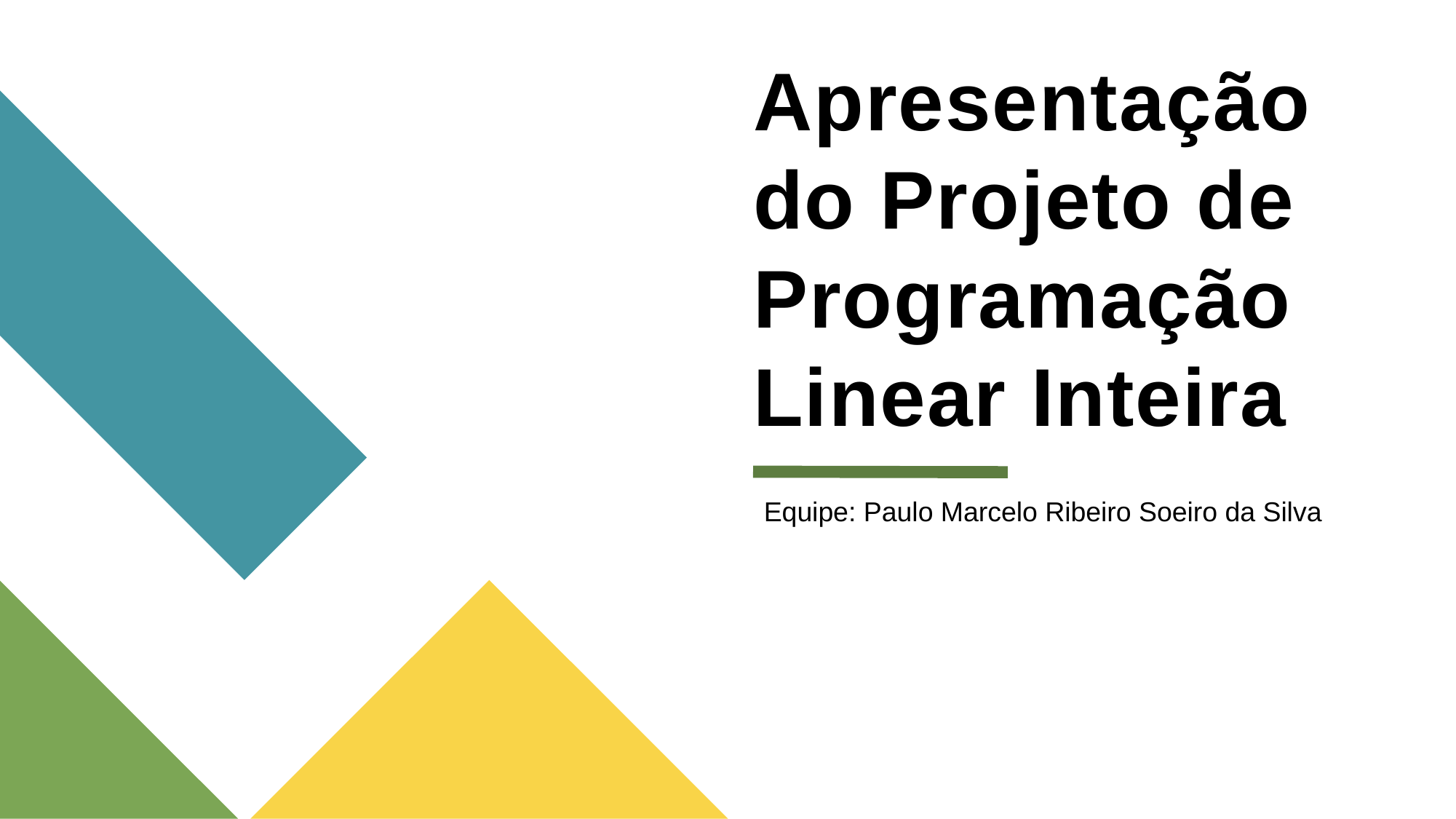

# Apresentação do Projeto de  Programação Linear Inteira
Equipe: Paulo Marcelo Ribeiro Soeiro da Silva